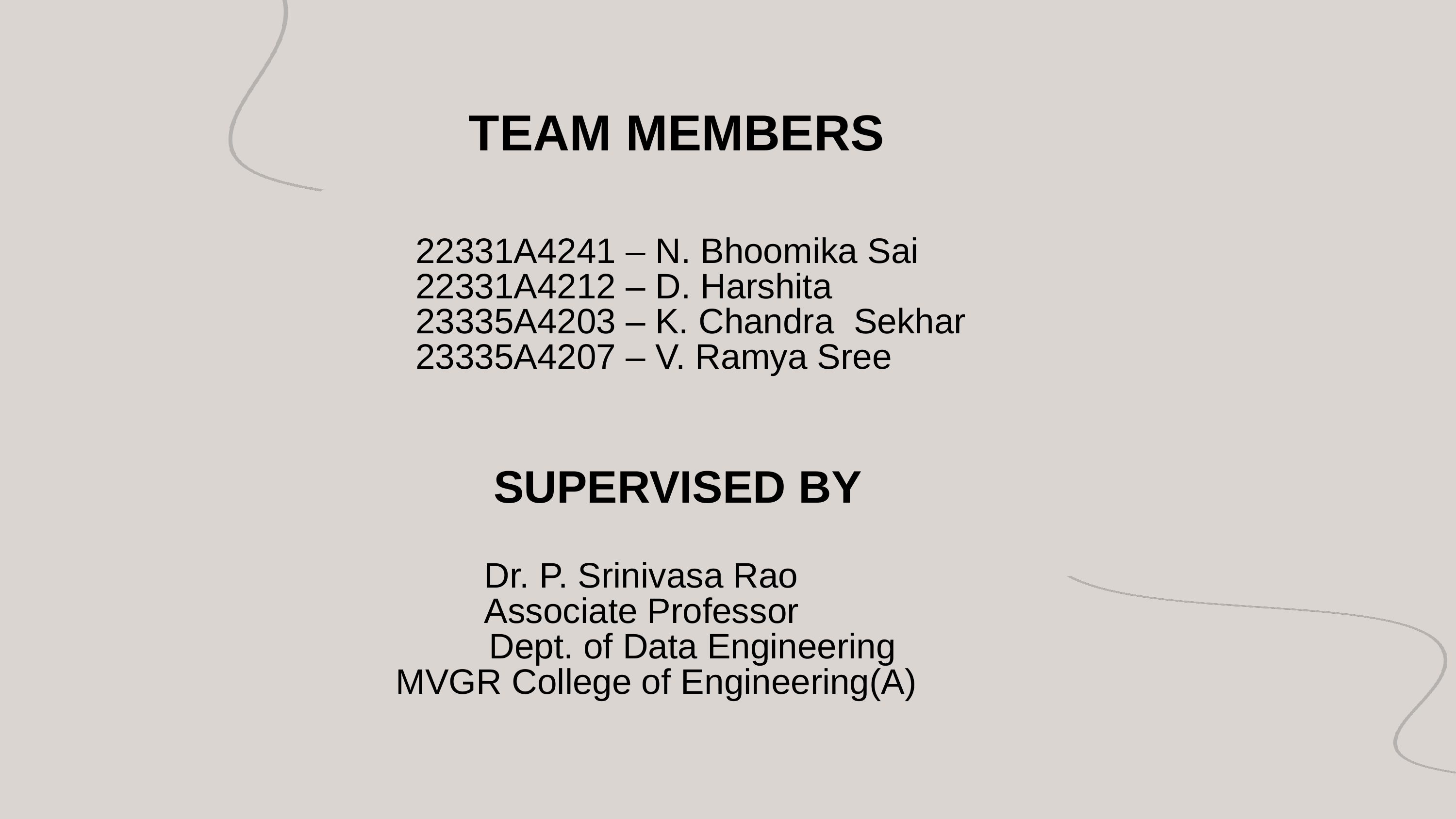

TEAM MEMBERS
22331A4241 – N. Bhoomika Sai
22331A4212 – D. Harshita
23335A4203 – K. Chandra  Sekhar
23335A4207 – V. Ramya Sree

SUPERVISED BY
           Dr. P. Srinivasa Rao
           Associate Professor
 Dept. of Data Engineering
  MVGR College of Engineering(A)